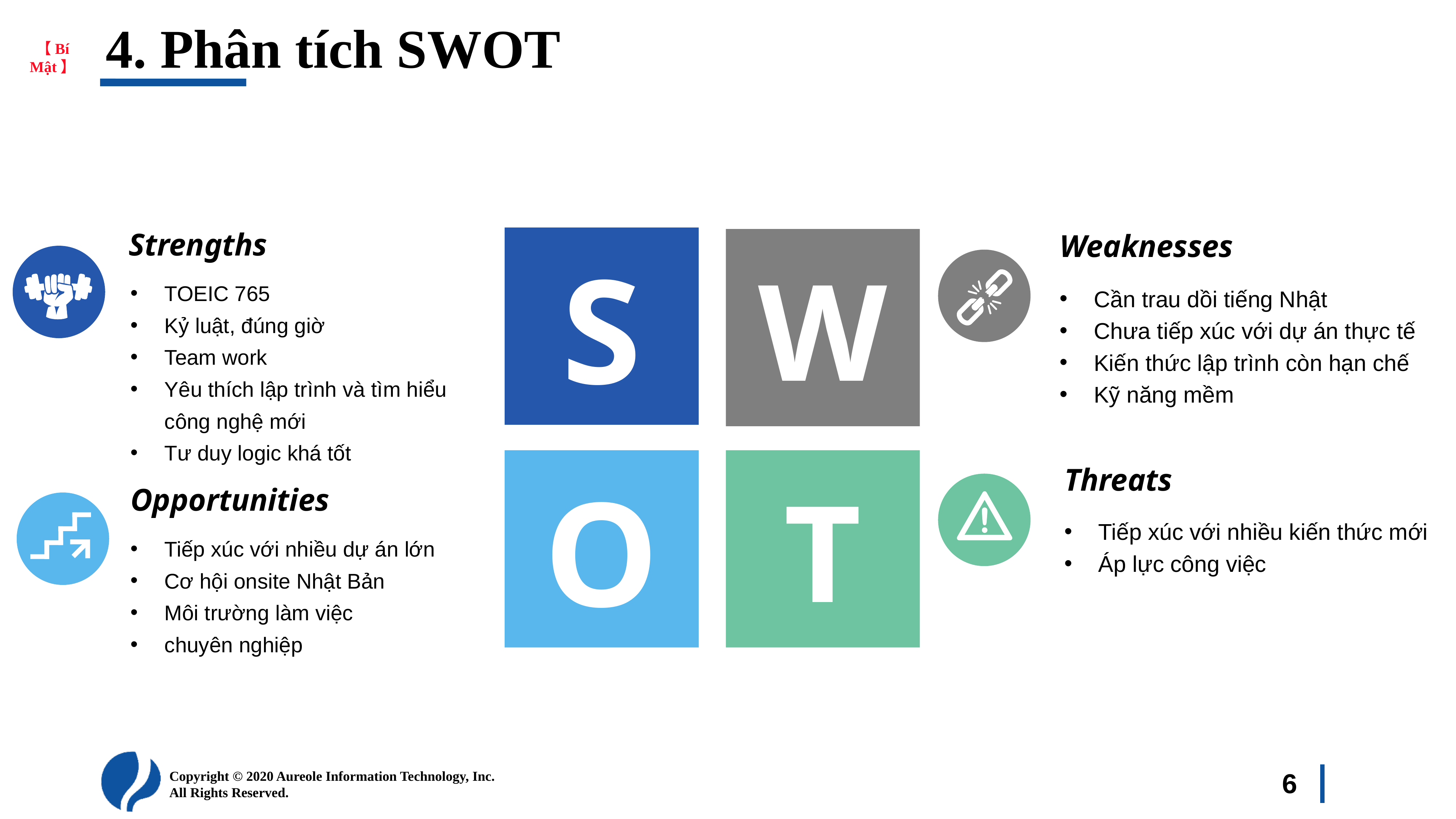

4. Phân tích SWOT
Strengths
Weaknesses
S
W

TOEIC 765
Kỷ luật, đúng giờ
Team work
Yêu thích lập trình và tìm hiểu công nghệ mới
Tư duy logic khá tốt

Cần trau dồi tiếng Nhật
Chưa tiếp xúc với dự án thực tế
Kiến thức lập trình còn hạn chế
Kỹ năng mềm

O
T
Threats

Opportunities

Tiếp xúc với nhiều kiến thức mới
Áp lực công việc

Tiếp xúc với nhiều dự án lớn
Cơ hội onsite Nhật Bản
Môi trường làm việc
chuyên nghiệp